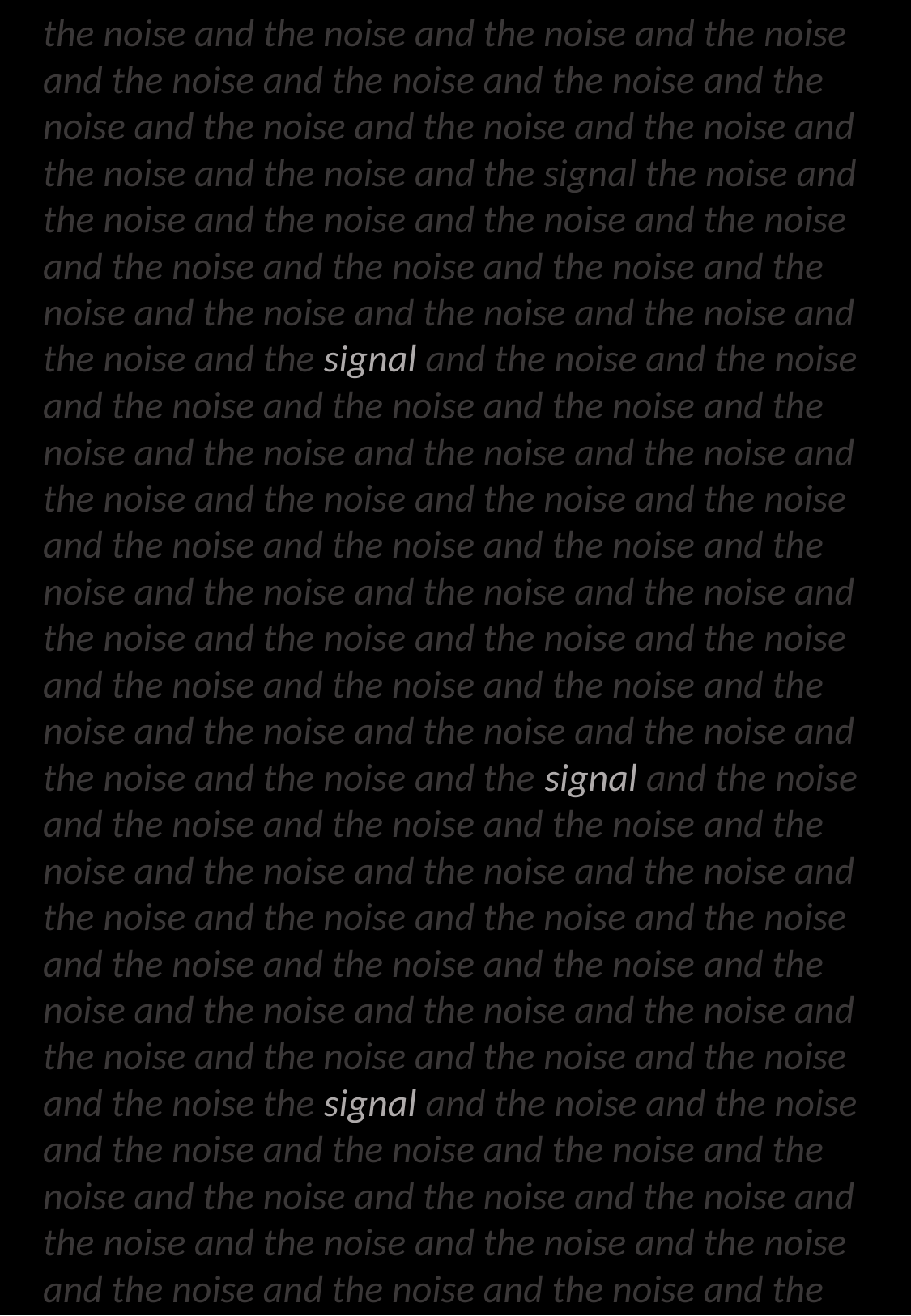

the noise and the noise and the noise and the noise and the noise and the noise and the noise and the noise and the noise and the noise and the noise and the noise and the noise and the signal the noise and the noise and the noise and the noise and the noise and the noise and the noise and the noise and the noise and the noise and the noise and the noise and the noise and the signal and the noise and the noise and the noise and the noise and the noise and the noise and the noise and the noise and the noise and the noise and the noise and the noise and the noise and the noise and the noise and the noise and the noise and the noise and the noise and the noise and the noise and the noise and the noise and the noise and the noise and the noise and the noise and the noise and the noise and the noise and the noise and the noise and the noise and the signal and the noise and the noise and the noise and the noise and the noise and the noise and the noise and the noise and the noise and the noise and the noise and the noise and the noise and the noise and the noise and the noise and the noise and the noise and the noise and the noise and the noise and the noise and the noise and the noise the signal and the noise and the noise and the noise and the noise and the noise and the noise and the noise and the noise and the noise and the noise and the noise and the noise and the noise and the noise and the noise and the noise and the noise and the noise and the noise and the noise and the noise and the noise and the noise and the noise and the noise and the noise and the noise and the noise and the noise

the noise and the noise and the noise and the noise and the noise and the noise and the noise and the noise and the noise and the noise and the noise and the noise and the noise and the signal the noise and the noise and the noise and the noise and the noise and the noise and the noise and the noise and the noise and the noise and the noise and the noise and the noise and the signal and the noise and the noise and the noise and the noise and the noise and the noise and the noise and the noise and the noise and the noise and the noise and the noise and the noise and the noise and the noise and the noise and the noise and the noise and the noise and the noise and the noise and the noise and the noise and the noise and the noise and the noise and the noise and the noise and the noise and the noise and the noise and the noise and the noise and the signal and the noise and the noise and the noise and the noise and the noise and the noise and the noise and the noise and the noise and the noise and the noise and the noise and the noise and the noise and the noise and the noise and the noise and the noise and the noise and the noise and the noise and the noise and the noise and the noise the signal and the noise and the noise and the noise and the noise and the noise and the noise and the noise and the noise and the noise and the noise and the noise and the noise and the noise and the noise and the noise and the noise and the noise and the noise and the noise and the noise and the noise and the noise and the noise and the noise and the noise and the noise and the noise and the noise and the noise
#